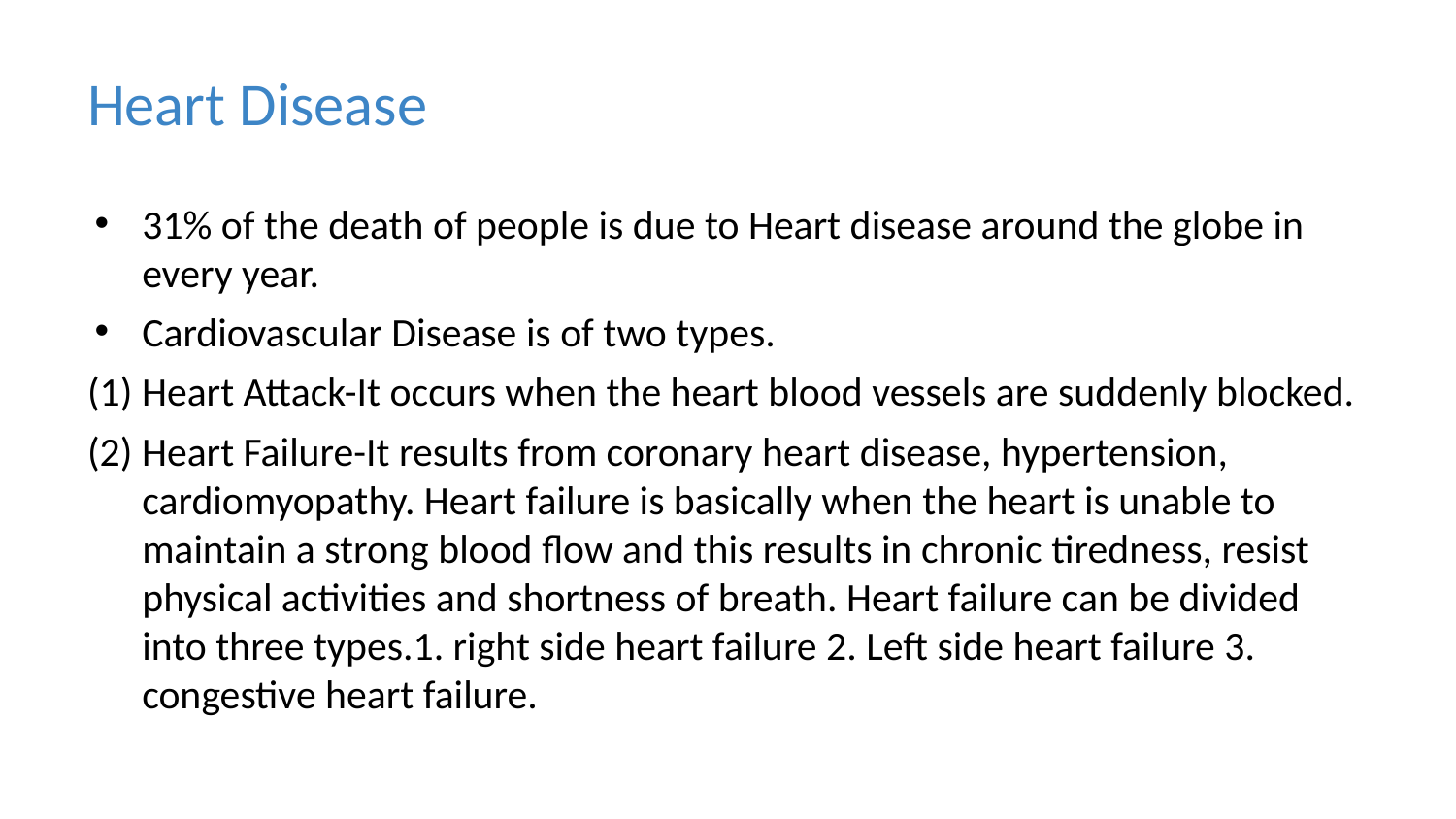

# Heart Disease
31% of the death of people is due to Heart disease around the globe in every year.
Cardiovascular Disease is of two types.
(1) Heart Attack-It occurs when the heart blood vessels are suddenly blocked.
(2) Heart Failure-It results from coronary heart disease, hypertension, cardiomyopathy. Heart failure is basically when the heart is unable to maintain a strong blood flow and this results in chronic tiredness, resist physical activities and shortness of breath. Heart failure can be divided into three types.1. right side heart failure 2. Left side heart failure 3. congestive heart failure.